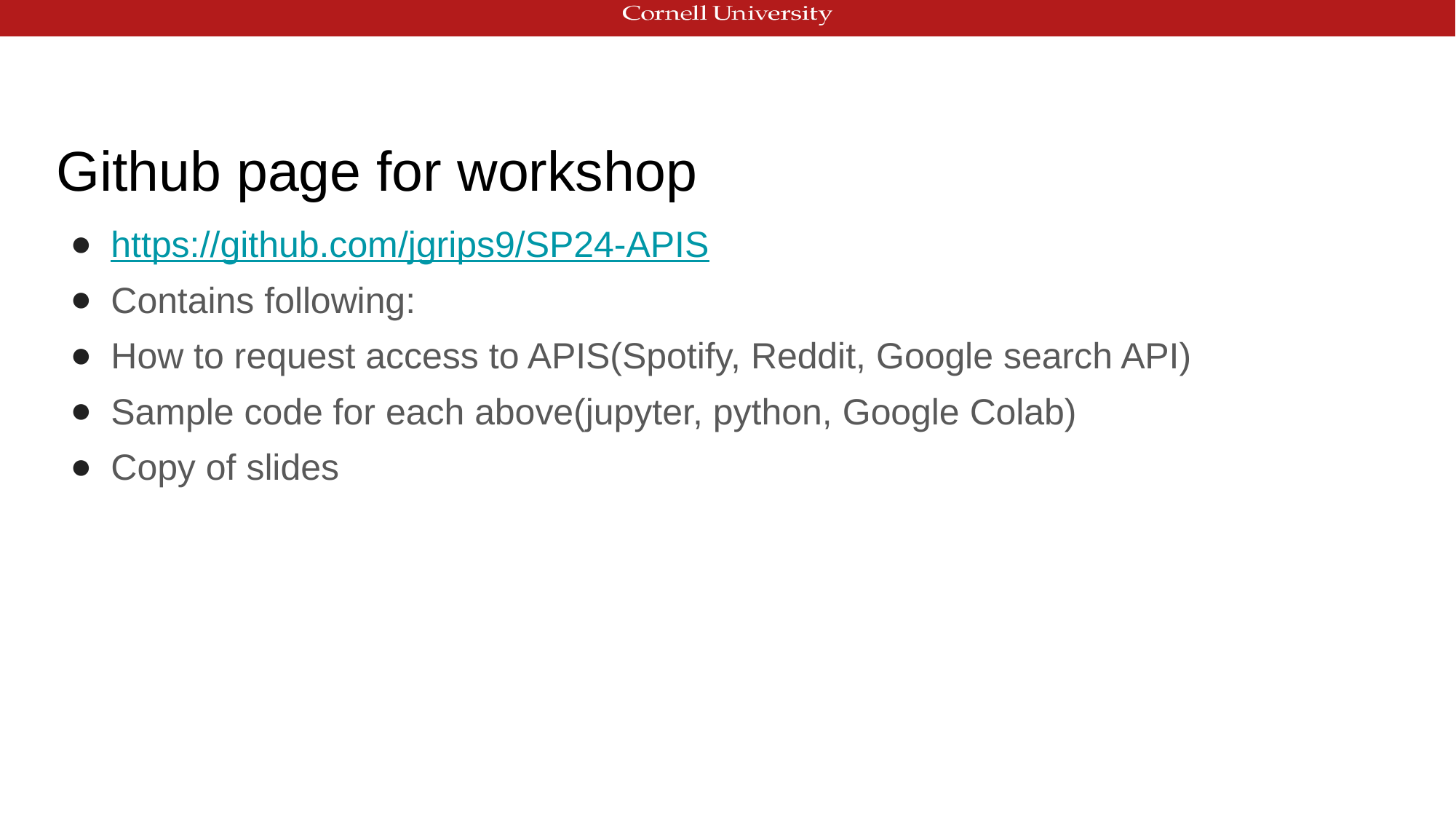

# Github page for workshop
https://github.com/jgrips9/SP24-APIS
Contains following:
How to request access to APIS(Spotify, Reddit, Google search API)
Sample code for each above(jupyter, python, Google Colab)
Copy of slides